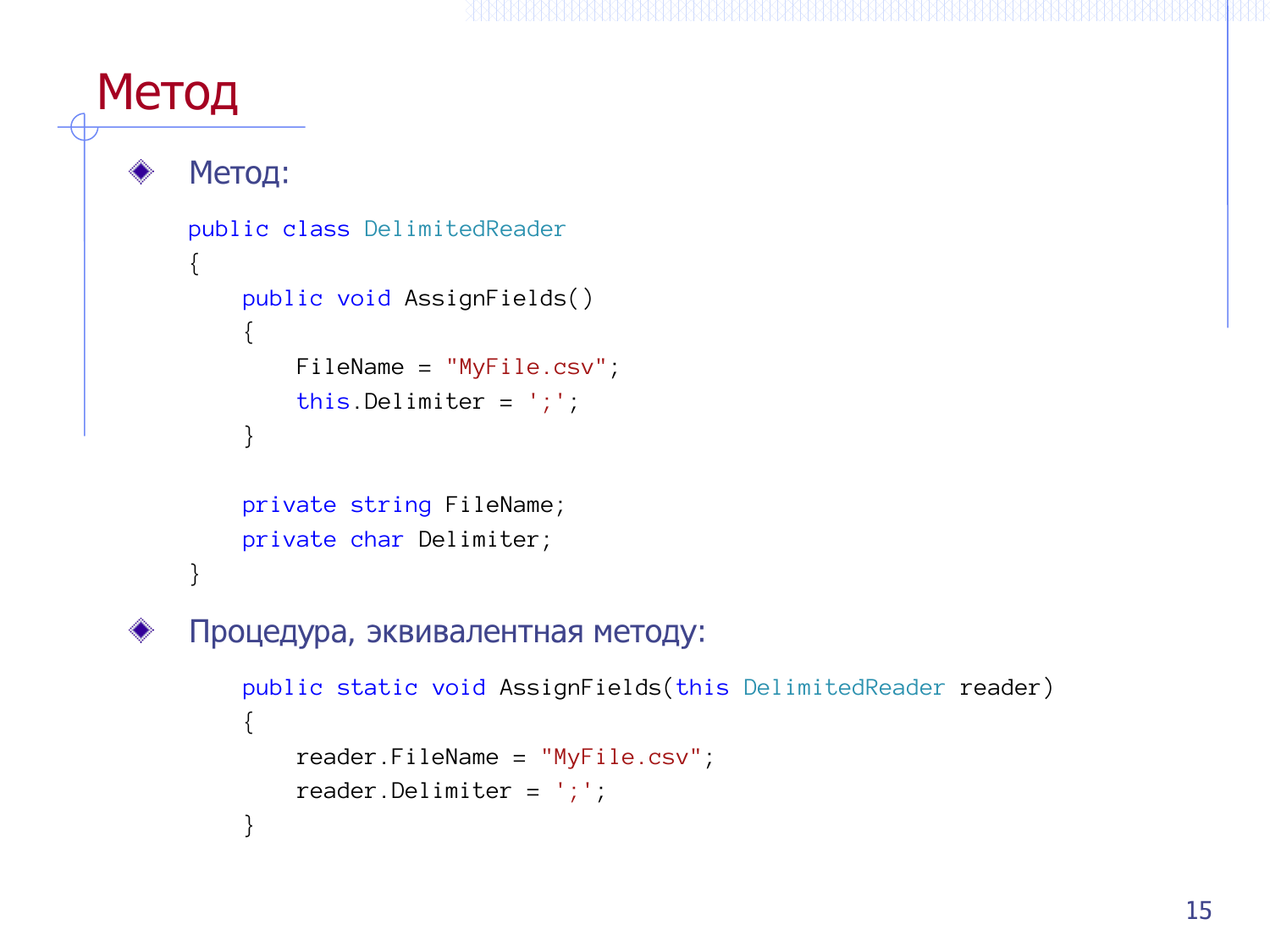

# Метод
Метод:
public class DelimitedReader
{
    public void AssignFields()
    {
        FileName = "MyFile.csv";
        this.Delimiter = ';';
    }

    private string FileName;
    private char Delimiter;
}
Процедура, эквивалентная методу:
    public static void AssignFields(this DelimitedReader reader)
    {
        reader.FileName = "MyFile.csv";
        reader.Delimiter = ';';
    }

15